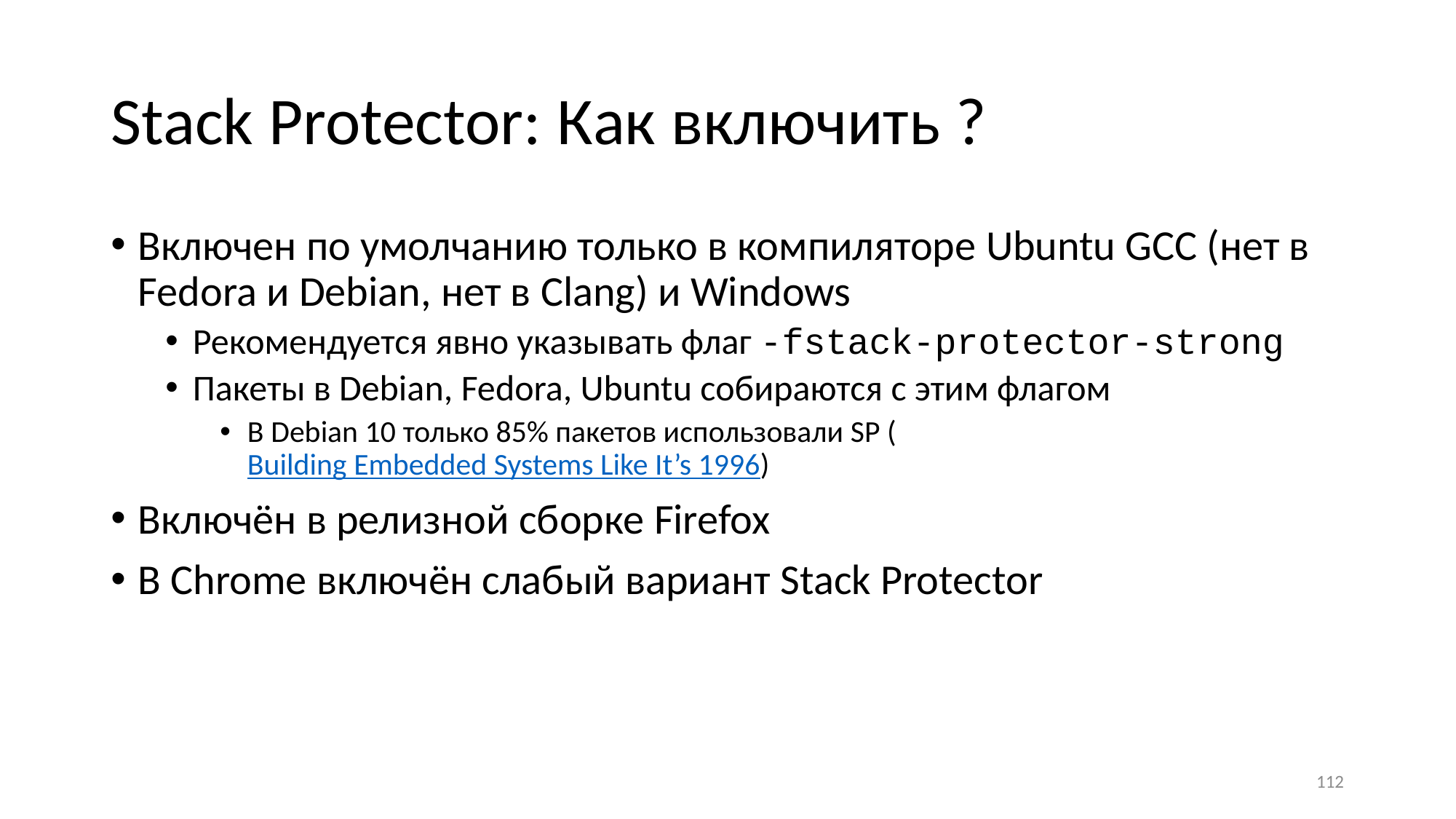

# Stack Protector: Как включить ?
Включен по умолчанию только в компиляторе Ubuntu GCC (нет в Fedora и Debian, нет в Clang) и Windows
Рекомендуется явно указывать флаг -fstack-protector-strong
Пакеты в Debian, Fedora, Ubuntu собираются с этим флагом
В Debian 10 только 85% пакетов использовали SP (Building Embedded Systems Like It’s 1996)
Включён в релизной сборке Firefox
В Chrome включён слабый вариант Stack Protector
112